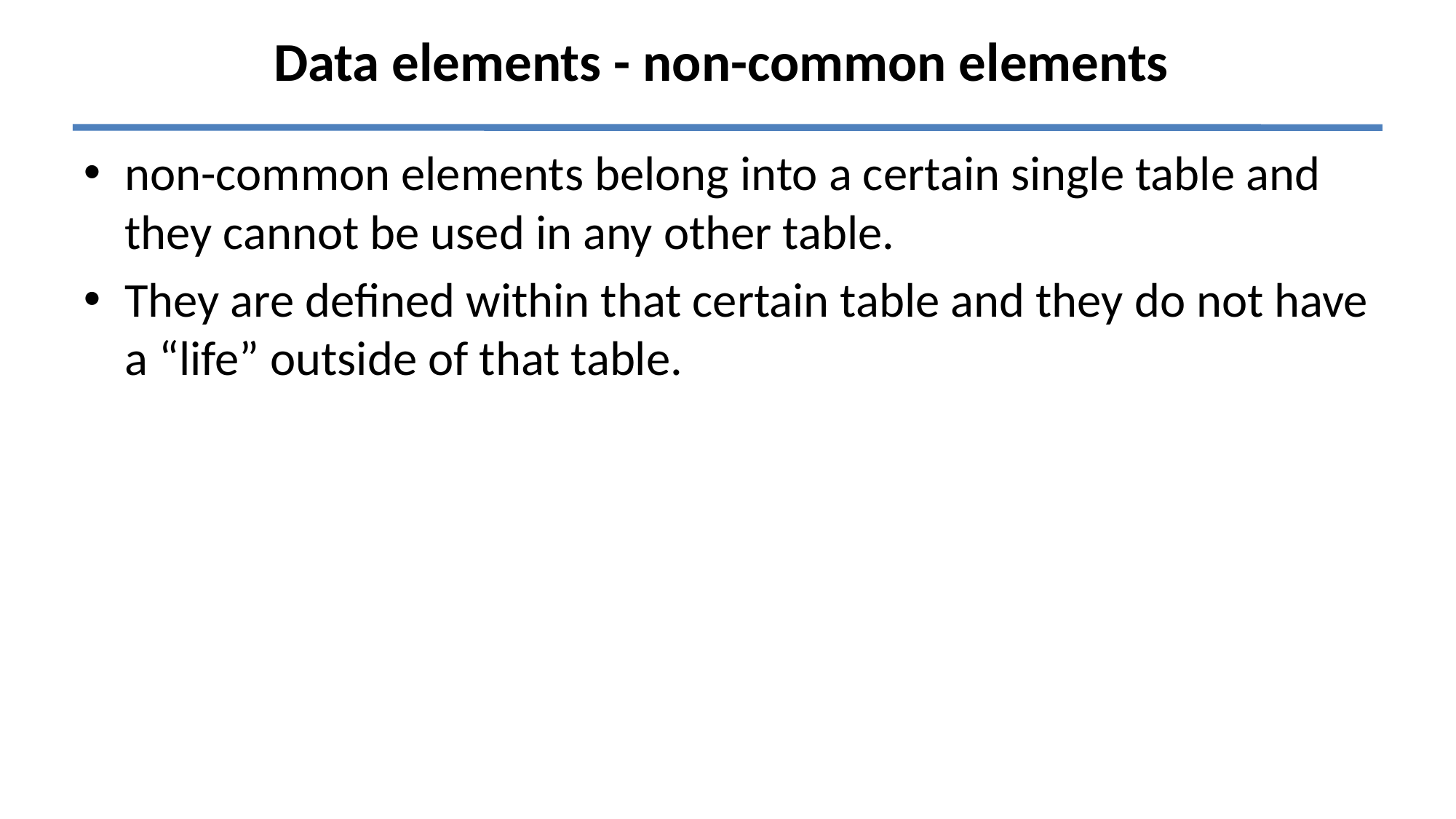

# Data elements - non-common elements
non-common elements belong into a certain single table and they cannot be used in any other table.
They are defined within that certain table and they do not have a “life” outside of that table.